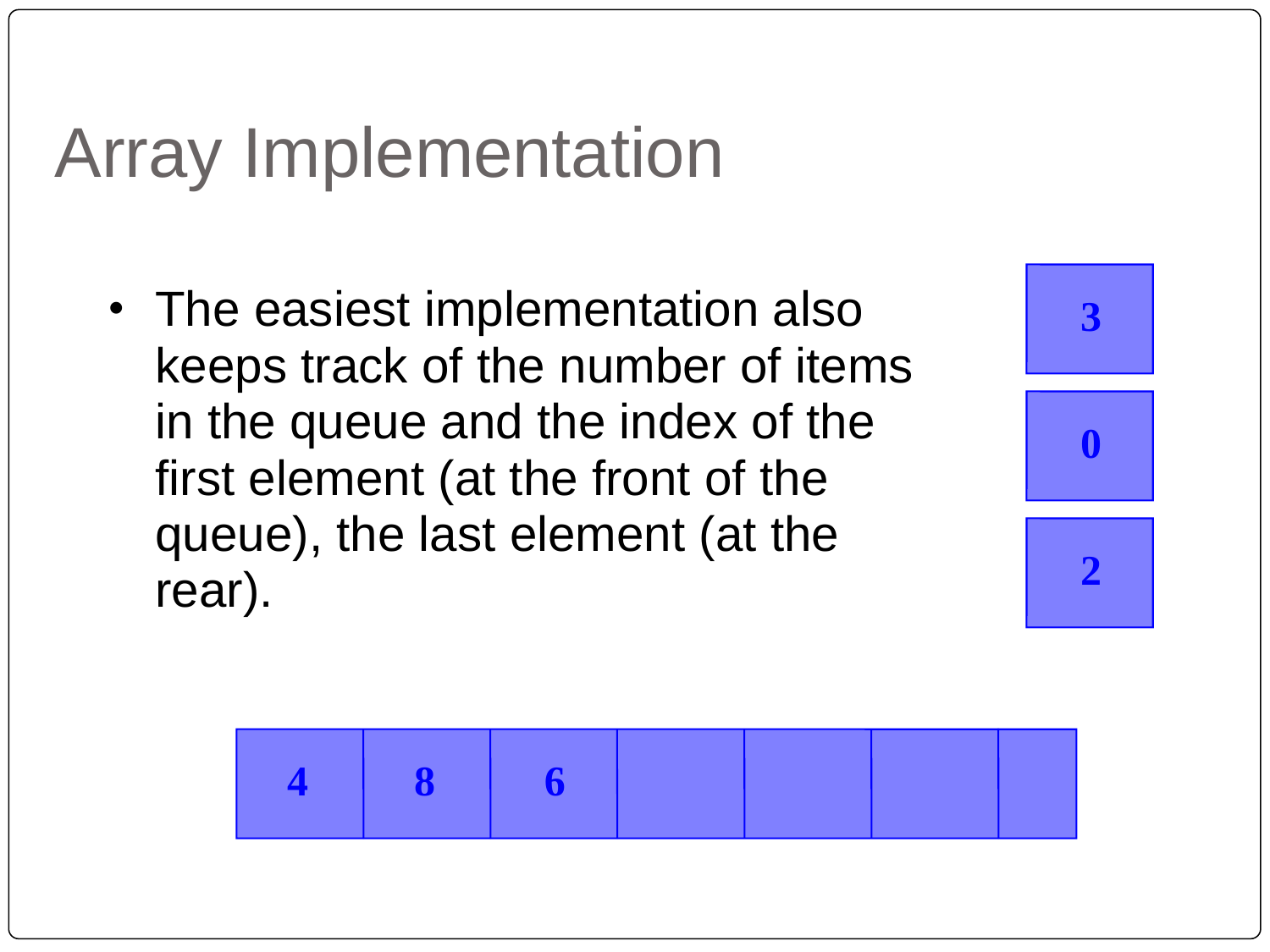

# Array Implementation

size
The easiest implementation also keeps track of the number of items in the queue and the index of the first element (at the front of the queue), the last element (at the rear).
3

first
0

last
2

[ 0 ]
[1]
[ 2 ]
[ 3 ]
[ 4 ]
[ 5 ]
. . .

4
8
6